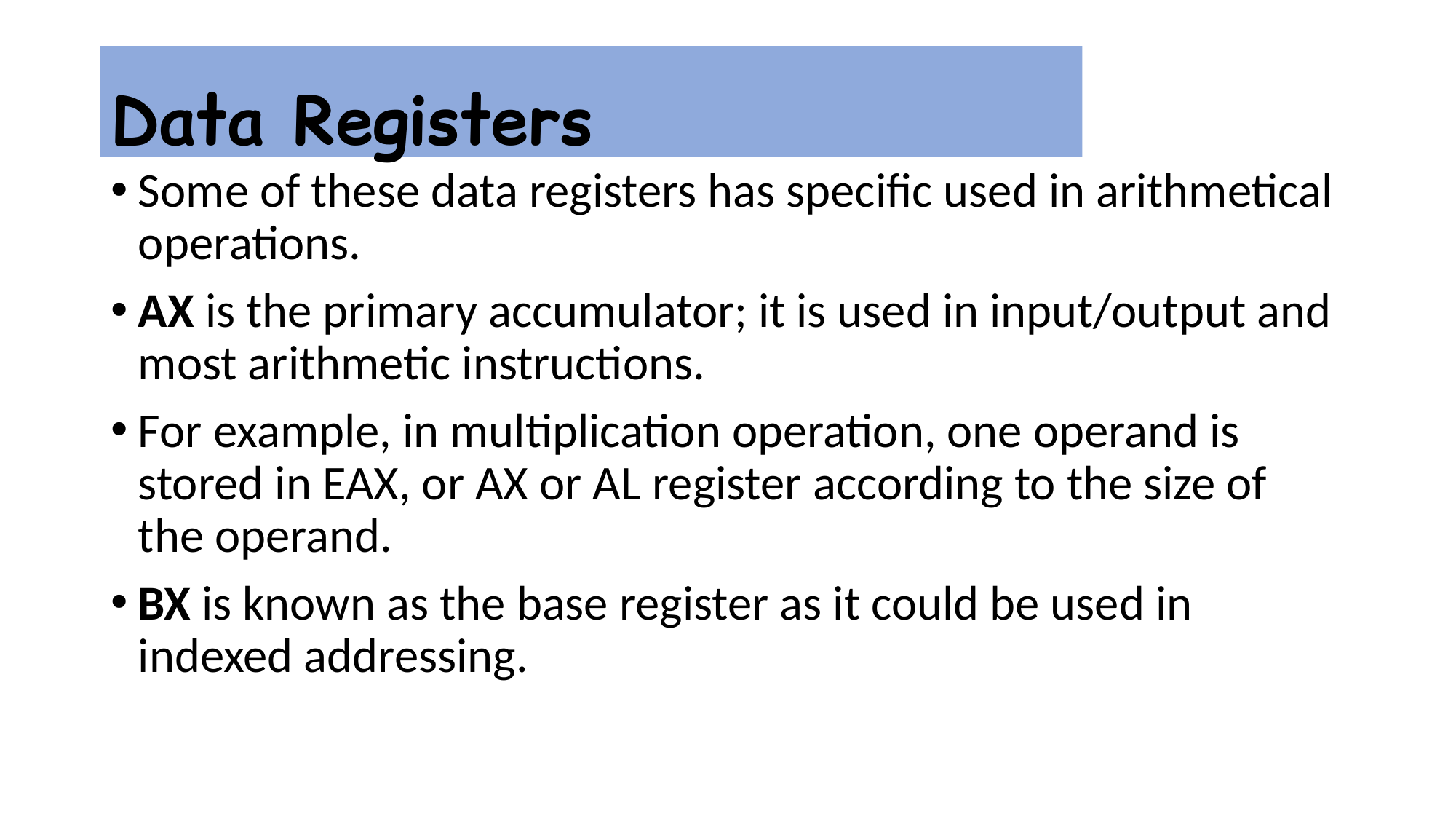

# Data Registers

Some of these data registers has specific used in arithmetical operations.
AX is the primary accumulator; it is used in input/output and most arithmetic instructions.
For example, in multiplication operation, one operand is stored in EAX, or AX or AL register according to the size of the operand.
BX is known as the base register as it could be used in indexed addressing.